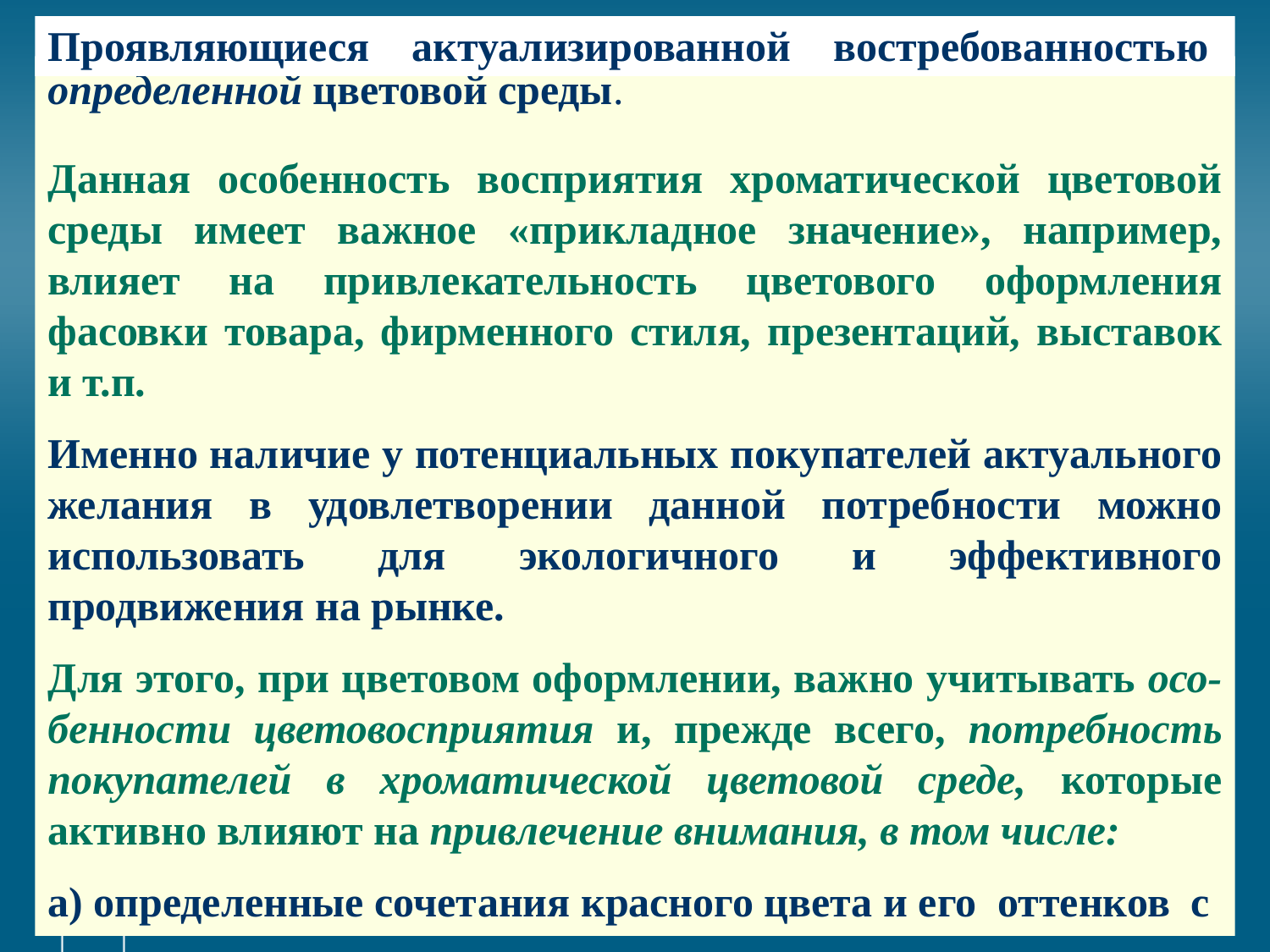

# Проявляющиеся    актуализированной    востребованностью
определенной цветовой среды.
Данная особенность восприятия хроматической цветовой среды имеет важное «прикладное значение», например, влияет на привлекательность цветового оформления фасовки товара, фирменного стиля, презентаций, выставок и т.п.
Именно наличие у потенциальных покупателей актуального желания в удовлетворении данной потребности можно использовать для экологичного и эффективного продвижения на рынке.
Для этого, при цветовом оформлении, важно учитывать осо-бенности цветовосприятия и, прежде всего, потребность покупателей в хроматической цветовой среде, которые активно влияют на привлечение внимания, в том числе:
а) определенные сочетания красного цвета и его  оттенков  с